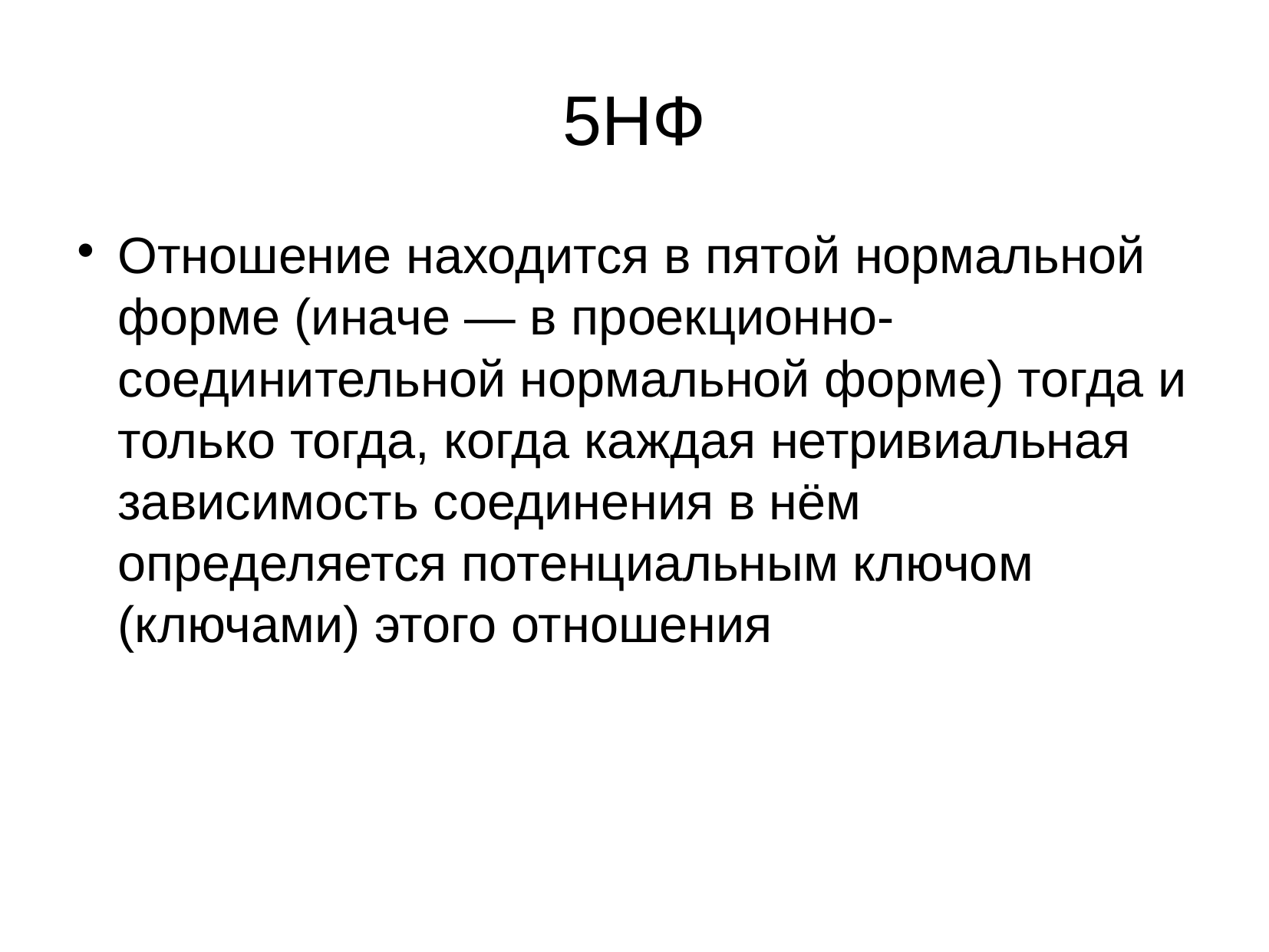

5НФ
Отношение находится в пятой нормальной форме (иначе — в проекционно-соединительной нормальной форме) тогда и только тогда, когда каждая нетривиальная зависимость соединения в нём определяется потенциальным ключом (ключами) этого отношения